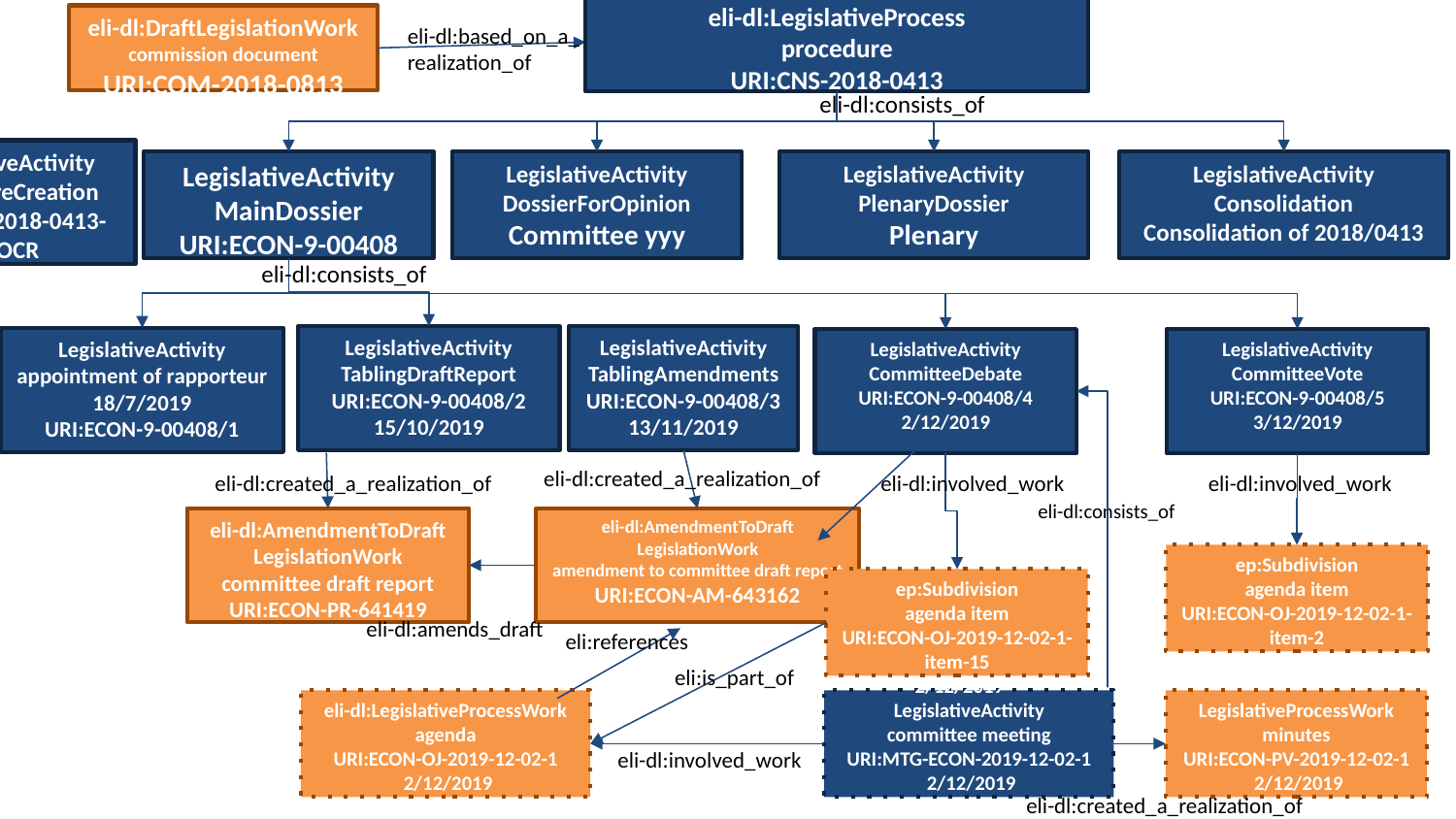

eli-dl:LegislativeProcess
procedure
URI:CNS-2018-0413
eli-dl:DraftLegislationWork
commission document
URI:COM-2018-0813
eli-dl:based_on_a_
realization_of
eli-dl:consists_of
LegislativeActivity
ProcedureCreation
URI:CNS-2018-0413-PROCR
LegislativeActivity
MainDossier
URI:ECON-9-00408
LegislativeActivity
DossierForOpinion
Committee yyy
LegislativeActivity
PlenaryDossier
Plenary
LegislativeActivity
Consolidation
Consolidation of 2018/0413
eli-dl:consists_of
LegislativeActivity
TablingDraftReport
URI:ECON-9-00408/2
15/10/2019
LegislativeActivity
TablingAmendments
URI:ECON-9-00408/3
13/11/2019
LegislativeActivity
appointment of rapporteur
18/7/2019
URI:ECON-9-00408/1
LegislativeActivity
CommitteeDebate URI:ECON-9-00408/4 2/12/2019
LegislativeActivity
CommitteeVote
URI:ECON-9-00408/5 3/12/2019
eli-dl:created_a_realization_of
eli-dl:created_a_realization_of
eli-dl:involved_work
eli-dl:involved_work
eli-dl:consists_of
eli-dl:AmendmentToDraft
LegislationWork
committee draft report
URI:ECON-PR-641419
eli-dl:AmendmentToDraft
LegislationWork
amendment to committee draft report
URI:ECON-AM-643162
ep:Subdivision
agenda item
URI:ECON-OJ-2019-12-02-1-item-2
 2/12/2019

ep:Subdivision
agenda item
URI:ECON-OJ-2019-12-02-1-item-15
 2/12/2019

eli-dl:amends_draft
eli:references
eli:is_part_of
LegislativeActivity
committee meeting
URI:MTG-ECON-2019-12-02-1
 2/12/2019
eli-dl:LegislativeProcessWork
agenda
URI:ECON-OJ-2019-12-02-1
 2/12/2019

LegislativeProcessWork
minutes
URI:ECON-PV-2019-12-02-1
 2/12/2019

eli-dl:involved_work
eli-dl:created_a_realization_of